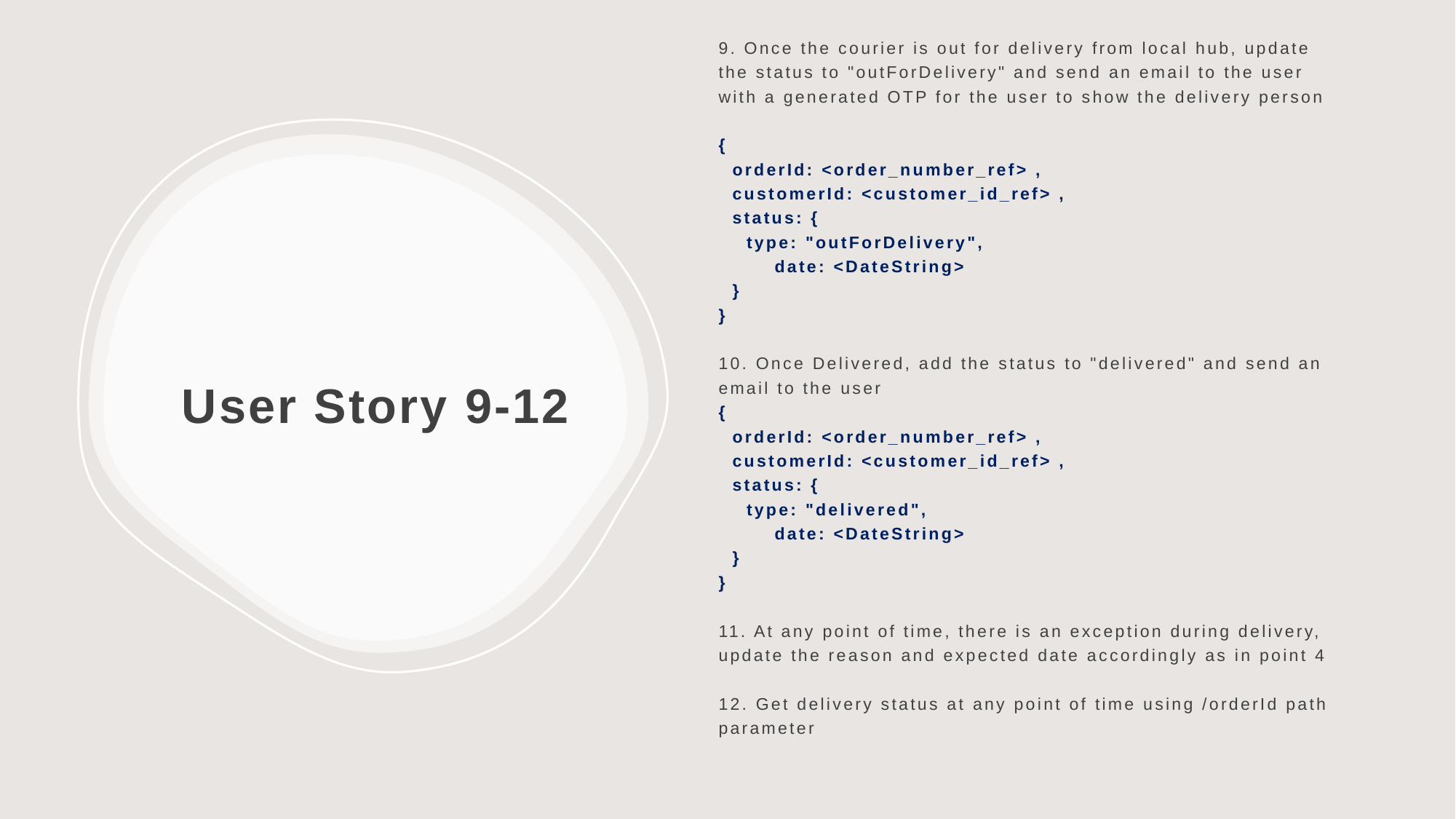

9. Once the courier is out for delivery from local hub, update the status to "outForDelivery" and send an email to the user with a generated OTP for the user to show the delivery person

{
  orderId: <order_number_ref> ,
  customerId: <customer_id_ref> ,
  status: {
    type: "outForDelivery",
        date: <DateString>
  }
}

10. Once Delivered, add the status to "delivered" and send an email to the user
{
  orderId: <order_number_ref> ,
  customerId: <customer_id_ref> ,
  status: {
    type: "delivered",
        date: <DateString>
  }
}

11. At any point of time, there is an exception during delivery, update the reason and expected date accordingly as in point 4

12. Get delivery status at any point of time using /orderId path parameter

# User Story 9-12